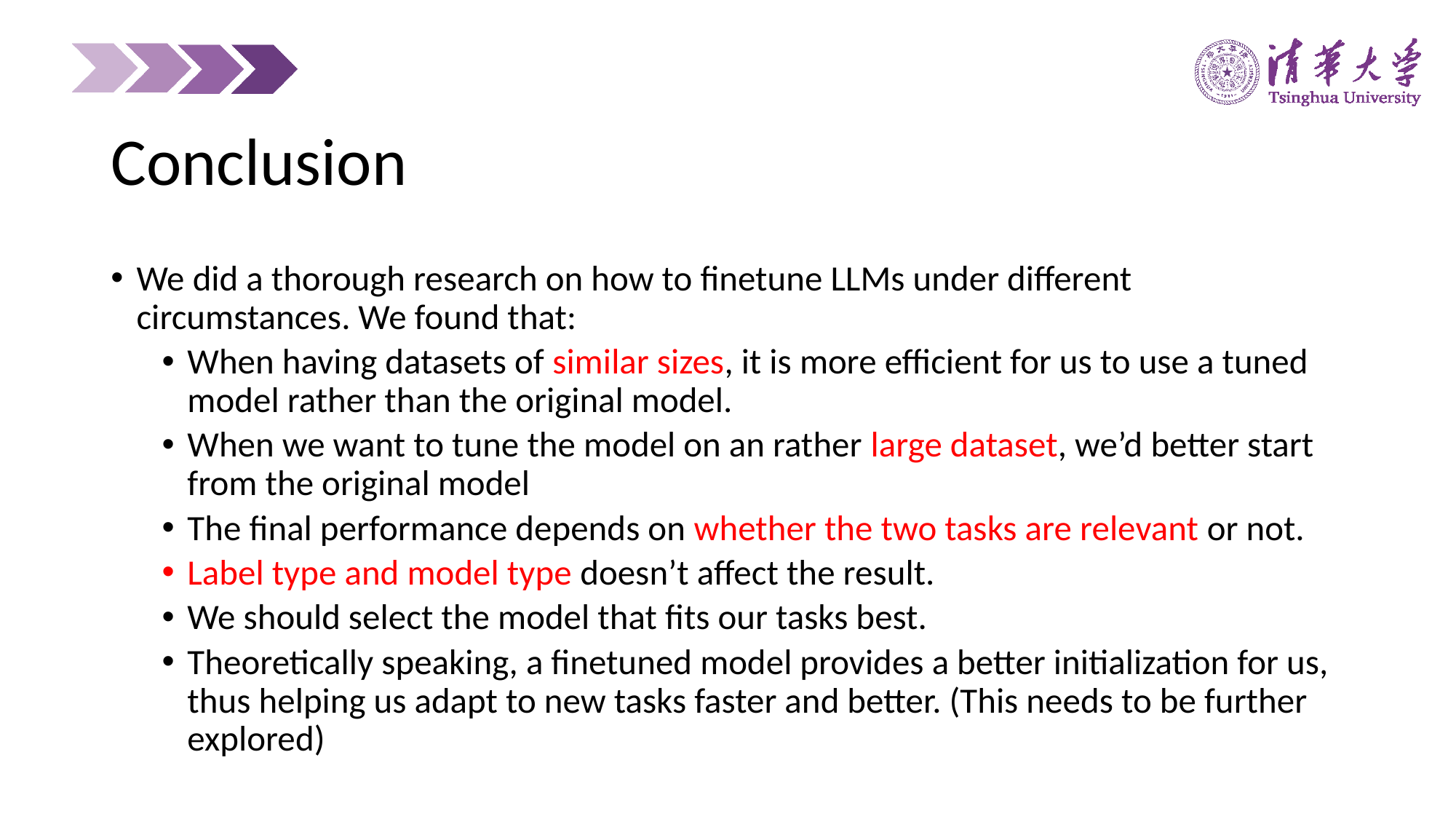

Conclusion
We did a thorough research on how to finetune LLMs under different circumstances. We found that:
When having datasets of similar sizes, it is more efficient for us to use a tuned model rather than the original model.
When we want to tune the model on an rather large dataset, we’d better start from the original model
The final performance depends on whether the two tasks are relevant or not.
Label type and model type doesn’t affect the result.
We should select the model that fits our tasks best.
Theoretically speaking, a finetuned model provides a better initialization for us, thus helping us adapt to new tasks faster and better. (This needs to be further explored)